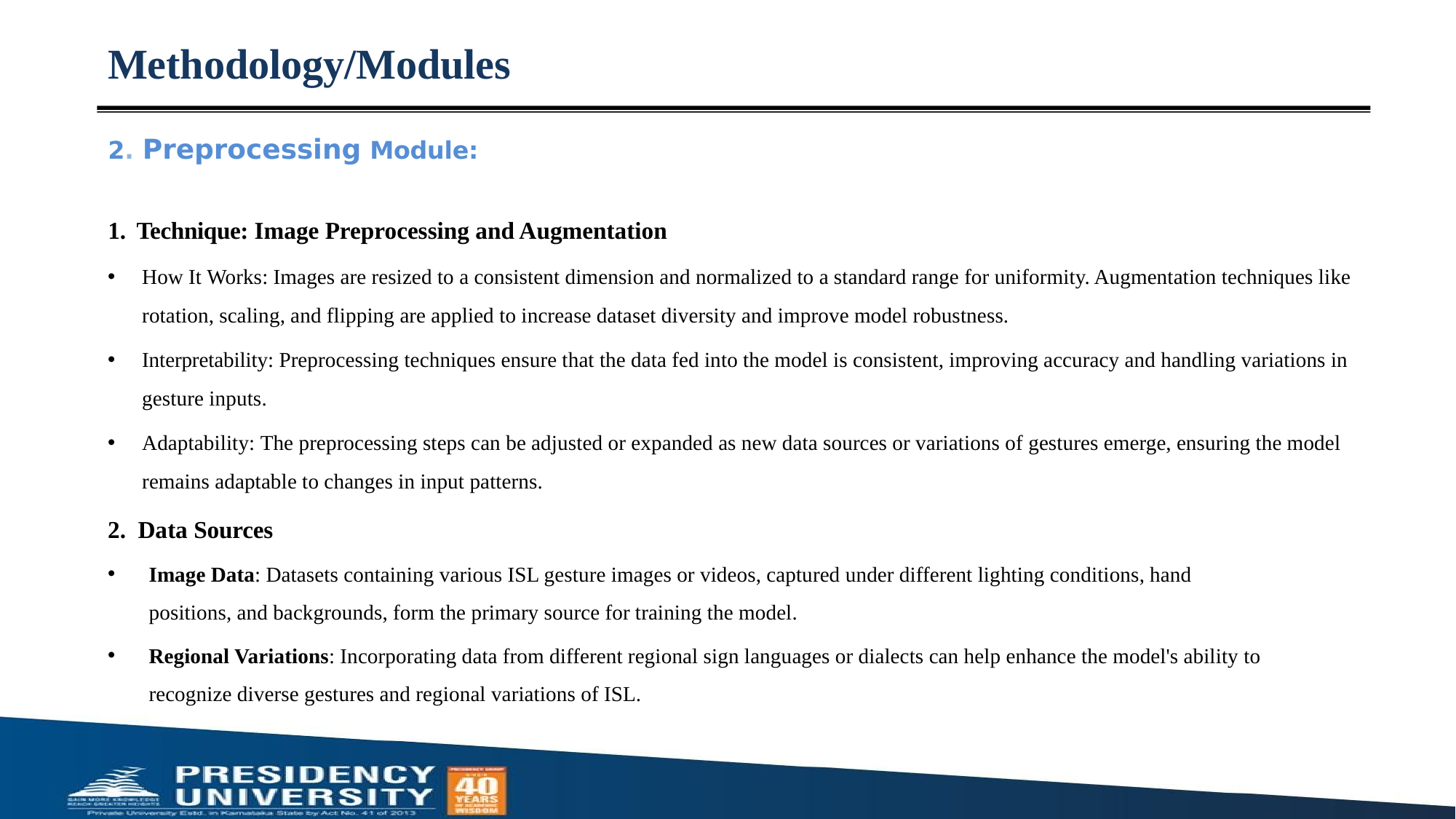

# Methodology/Modules
2. Preprocessing Module:
Technique: Image Preprocessing and Augmentation
How It Works: Images are resized to a consistent dimension and normalized to a standard range for uniformity. Augmentation techniques like rotation, scaling, and flipping are applied to increase dataset diversity and improve model robustness.
Interpretability: Preprocessing techniques ensure that the data fed into the model is consistent, improving accuracy and handling variations in gesture inputs.
Adaptability: The preprocessing steps can be adjusted or expanded as new data sources or variations of gestures emerge, ensuring the model remains adaptable to changes in input patterns.
2.  Data Sources
Image Data: Datasets containing various ISL gesture images or videos, captured under different lighting conditions, hand positions, and backgrounds, form the primary source for training the model.
Regional Variations: Incorporating data from different regional sign languages or dialects can help enhance the model's ability to recognize diverse gestures and regional variations of ISL.